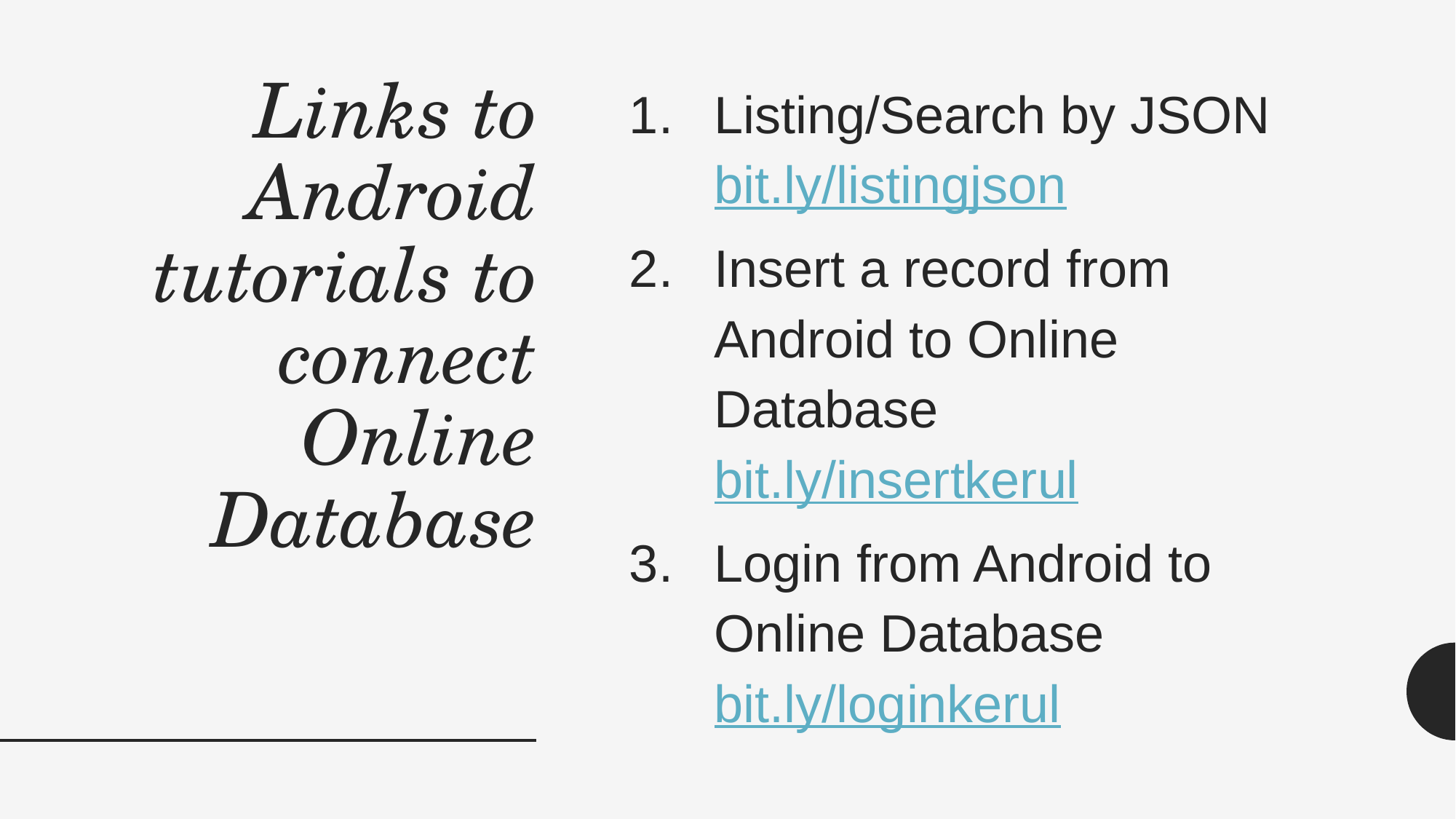

# Links to Android tutorials to connect Online Database
Listing/Search by JSON
bit.ly/listingjson
Insert a record from Android to Online Database
bit.ly/insertkerul
Login from Android to Online Database
bit.ly/loginkerul